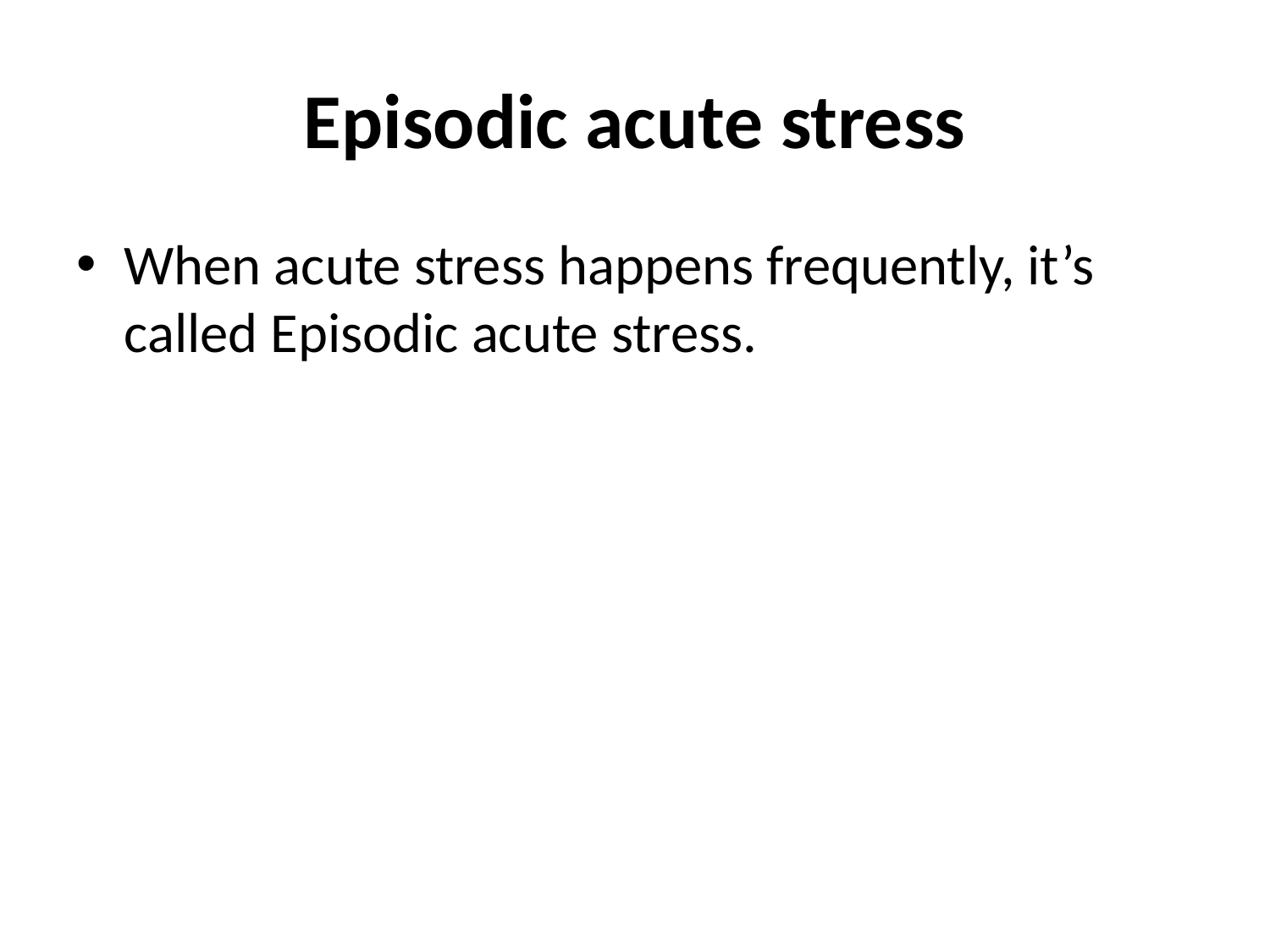

# Episodic acute stress
When acute stress happens frequently, it’s called Episodic acute stress.